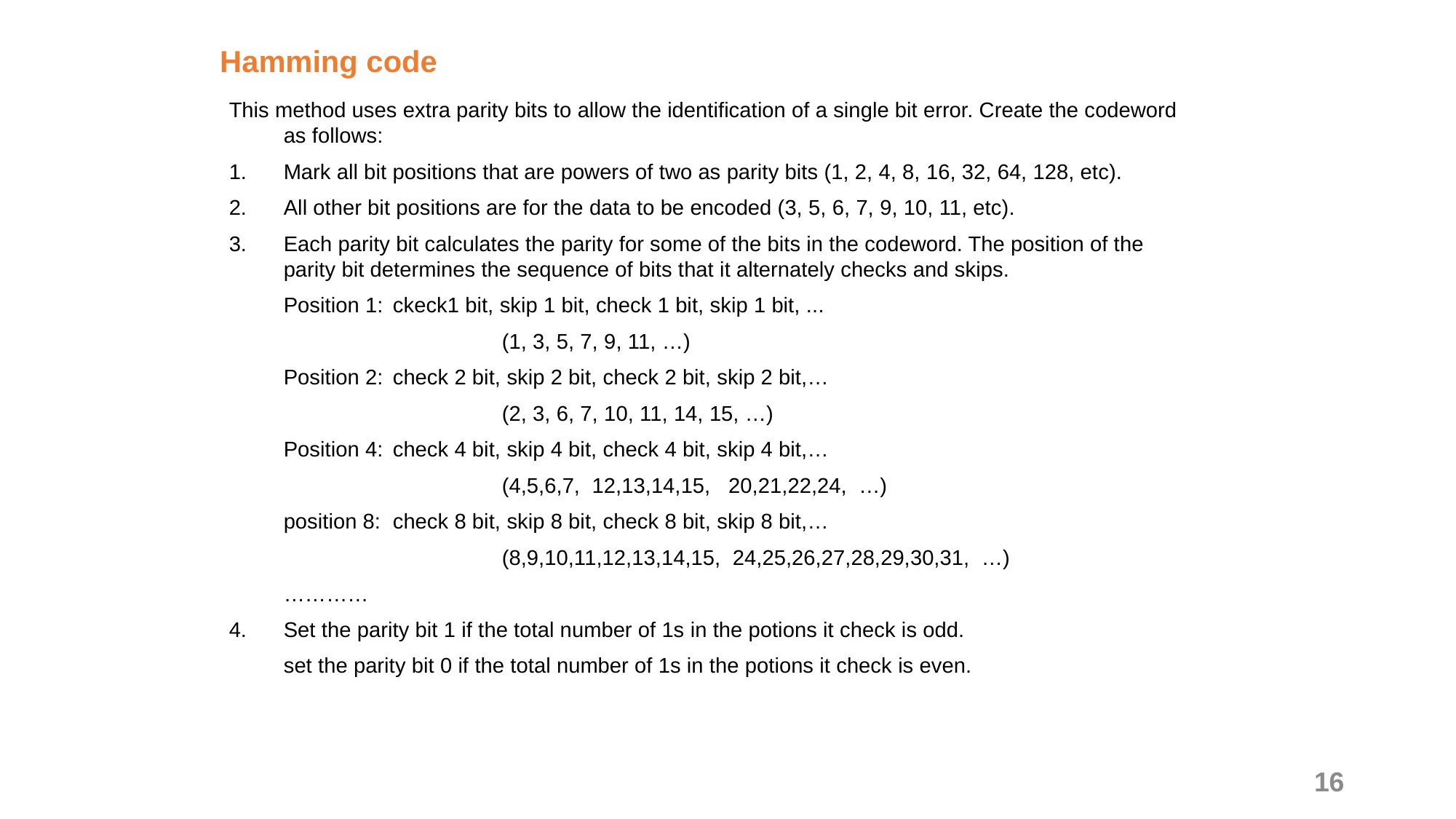

Hamming code
This method uses extra parity bits to allow the identification of a single bit error. Create the codeword as follows:
Mark all bit positions that are powers of two as parity bits (1, 2, 4, 8, 16, 32, 64, 128, etc).
All other bit positions are for the data to be encoded (3, 5, 6, 7, 9, 10, 11, etc).
Each parity bit calculates the parity for some of the bits in the codeword. The position of the parity bit determines the sequence of bits that it alternately checks and skips.
	Position 1: 	ckeck1 bit, skip 1 bit, check 1 bit, skip 1 bit, ...
			(1, 3, 5, 7, 9, 11, …)
	Position 2: 	check 2 bit, skip 2 bit, check 2 bit, skip 2 bit,…
			(2, 3, 6, 7, 10, 11, 14, 15, …)
	Position 4:	check 4 bit, skip 4 bit, check 4 bit, skip 4 bit,…
			(4,5,6,7,  12,13,14,15,   20,21,22,24,  …)
	position 8:	check 8 bit, skip 8 bit, check 8 bit, skip 8 bit,…
			(8,9,10,11,12,13,14,15,  24,25,26,27,28,29,30,31,  …)
	…………
Set the parity bit 1 if the total number of 1s in the potions it check is odd.
	set the parity bit 0 if the total number of 1s in the potions it check is even.

16